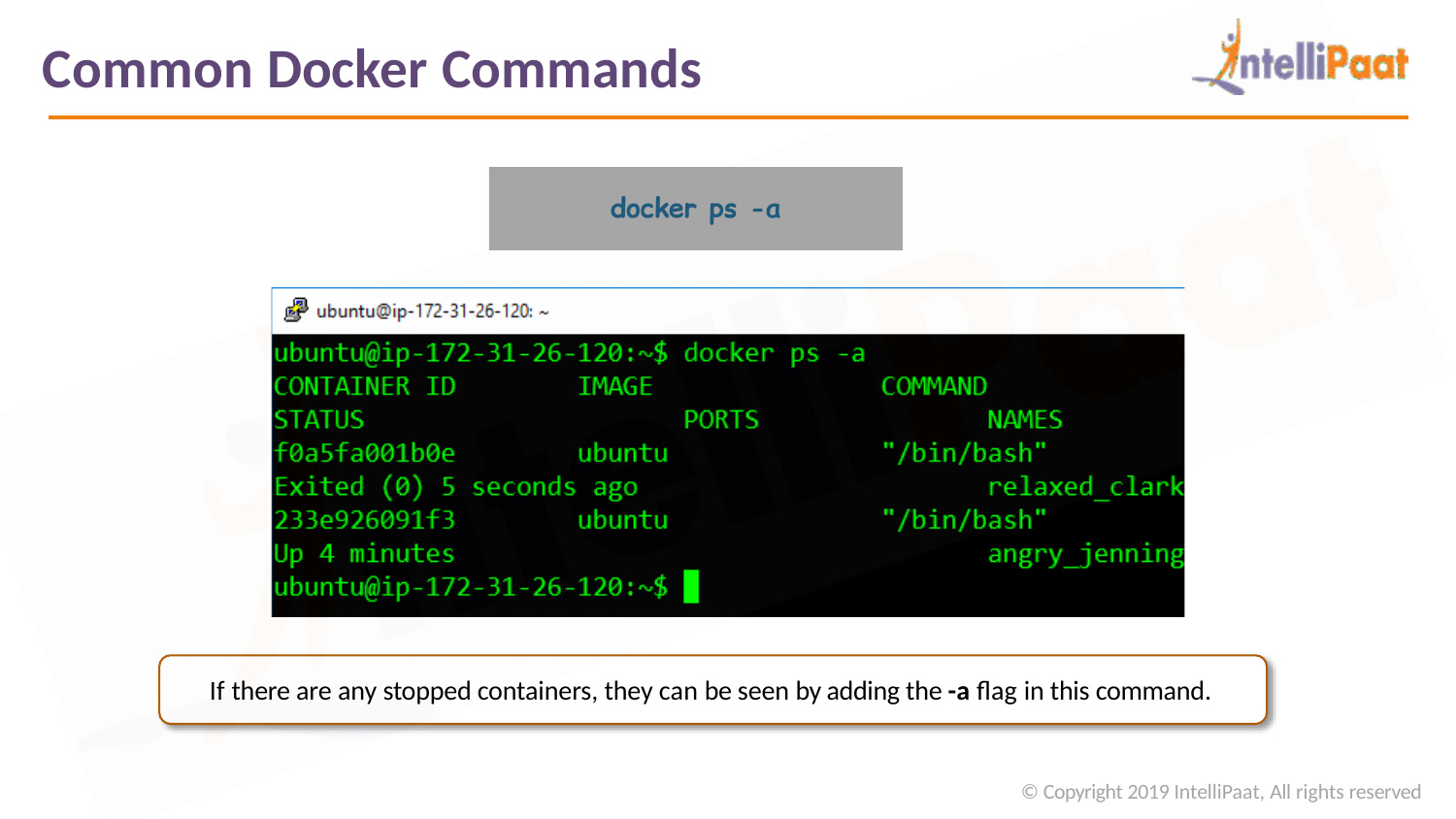

# Common Docker Commands

docker ps -a

If there are any stopped containers, they can be seen by adding the -a flag in this command.
© Copyright 2019 IntelliPaat, All rights reserved